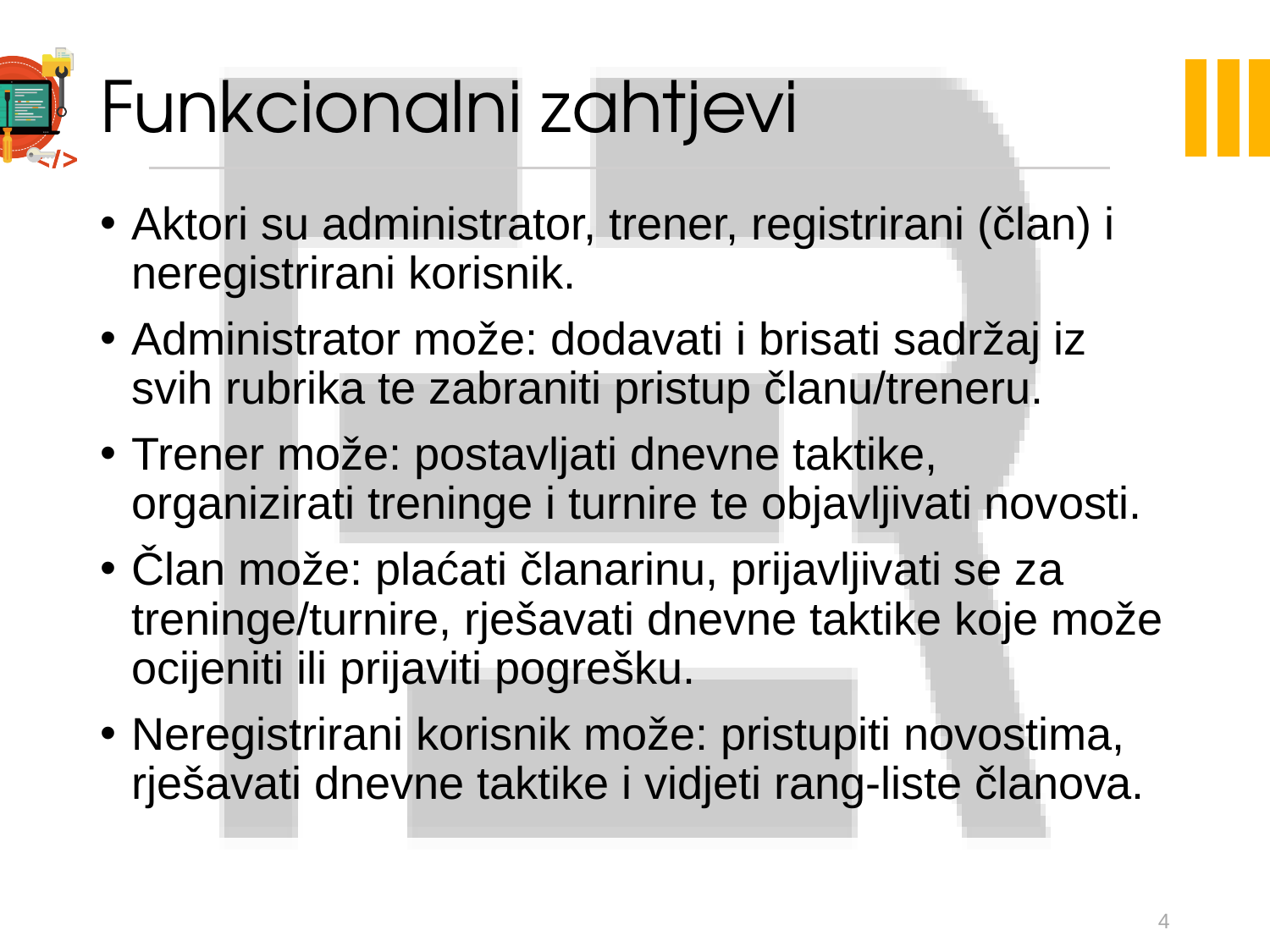

# Funkcionalni zahtjevi
Aktori su administrator, trener, registrirani (član) i neregistrirani korisnik.
Administrator može: dodavati i brisati sadržaj iz svih rubrika te zabraniti pristup članu/treneru.
Trener može: postavljati dnevne taktike, organizirati treninge i turnire te objavljivati novosti.
Član može: plaćati članarinu, prijavljivati se za treninge/turnire, rješavati dnevne taktike koje može ocijeniti ili prijaviti pogrešku.
Neregistrirani korisnik može: pristupiti novostima, rješavati dnevne taktike i vidjeti rang-liste članova.

4